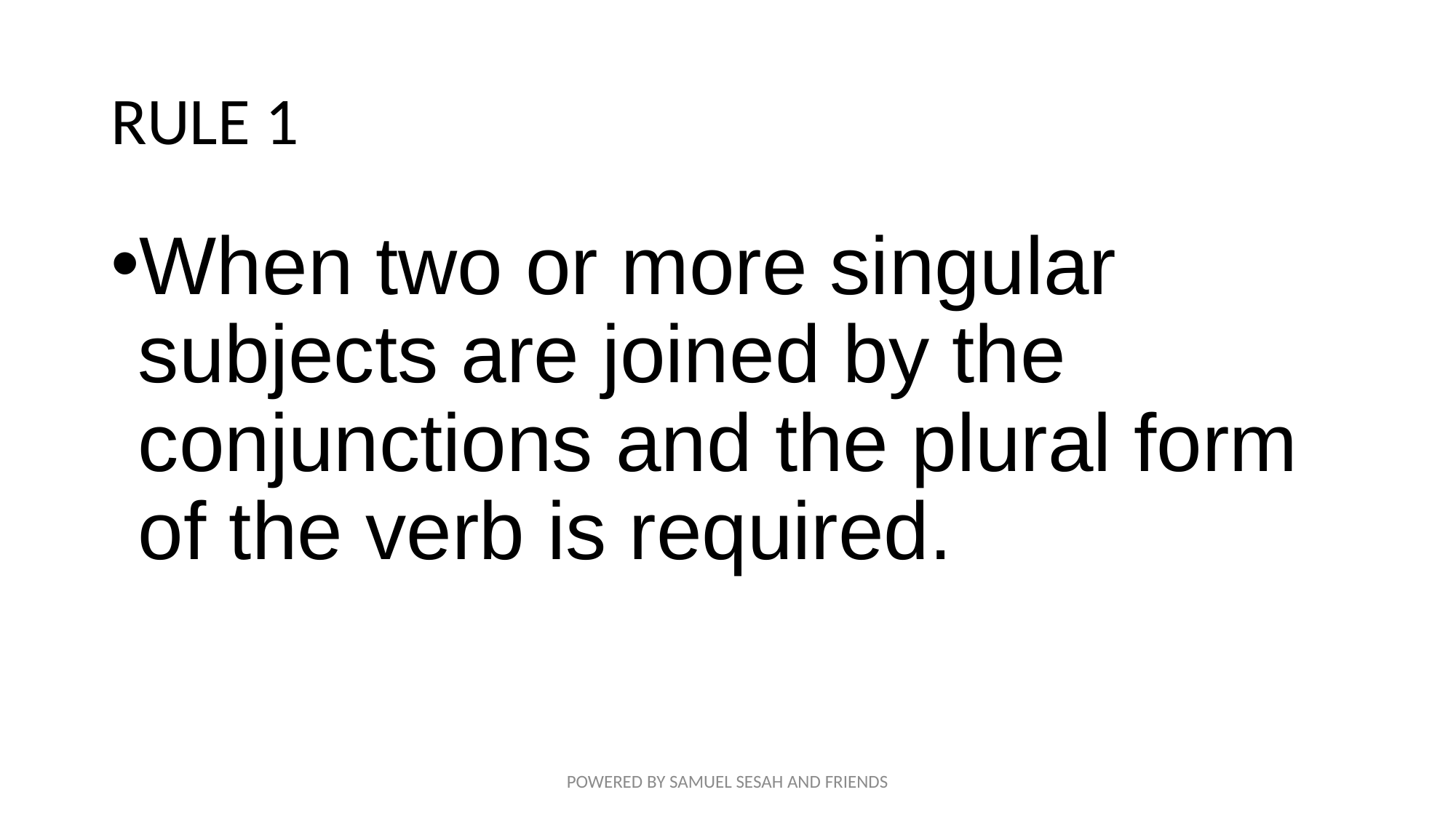

# RULE 1
When two or more singular subjects are joined by the conjunctions and the plural form of the verb is required.
POWERED BY SAMUEL SESAH AND FRIENDS